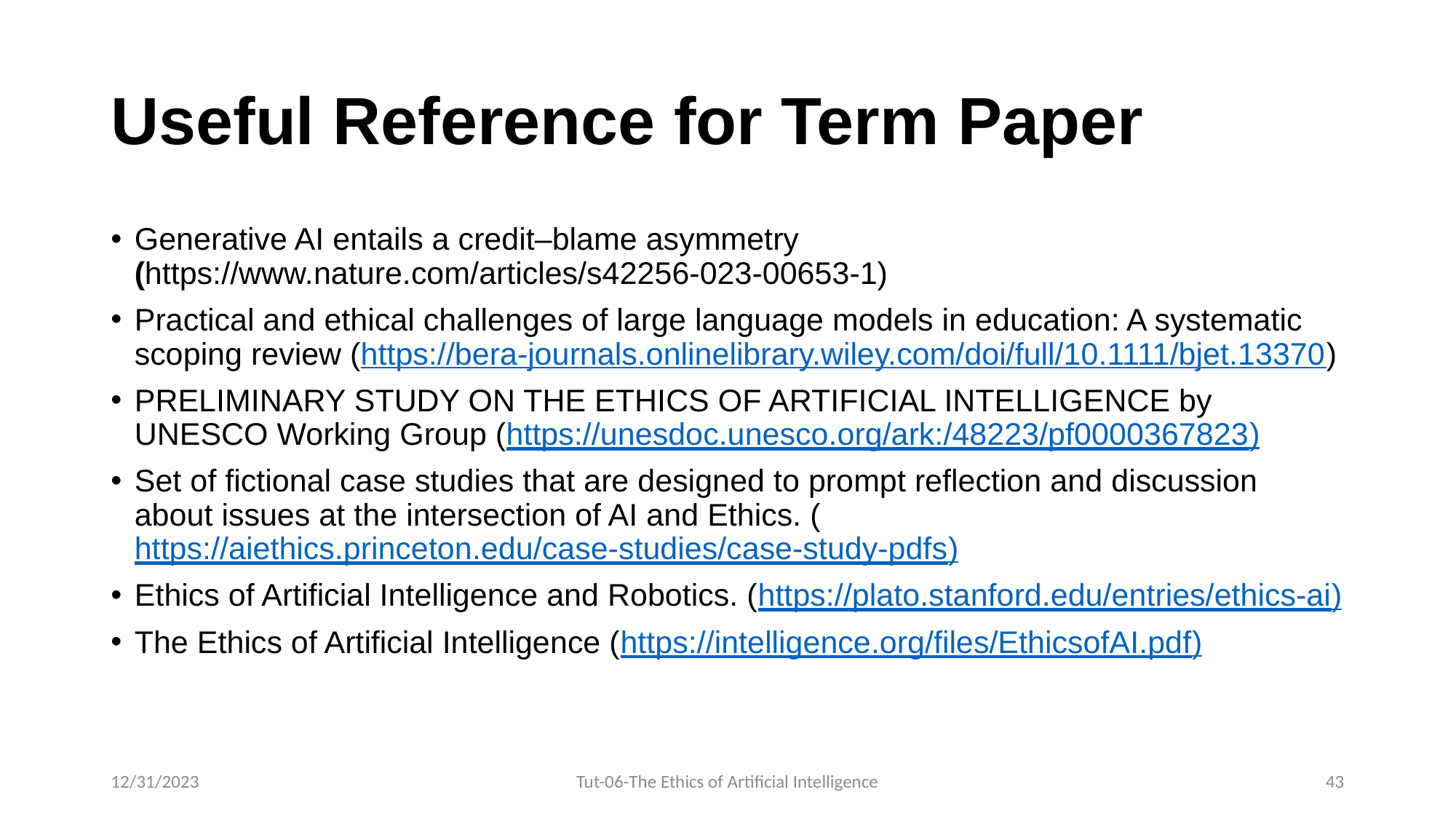

# Useful Reference for Term Paper
Generative AI entails a credit–blame asymmetry (https://www.nature.com/articles/s42256-023-00653-1)
Practical and ethical challenges of large language models in education: A systematic scoping review (https://bera-journals.onlinelibrary.wiley.com/doi/full/10.1111/bjet.13370)
PRELIMINARY STUDY ON THE ETHICS OF ARTIFICIAL INTELLIGENCE by UNESCO Working Group (https://unesdoc.unesco.org/ark:/48223/pf0000367823)
Set of fictional case studies that are designed to prompt reflection and discussion about issues at the intersection of AI and Ethics. (https://aiethics.princeton.edu/case-studies/case-study-pdfs)
Ethics of Artificial Intelligence and Robotics. (https://plato.stanford.edu/entries/ethics-ai)
The Ethics of Artificial Intelligence (https://intelligence.org/files/EthicsofAI.pdf)

12/31/2023
Tut-06-The Ethics of Artificial Intelligence
43